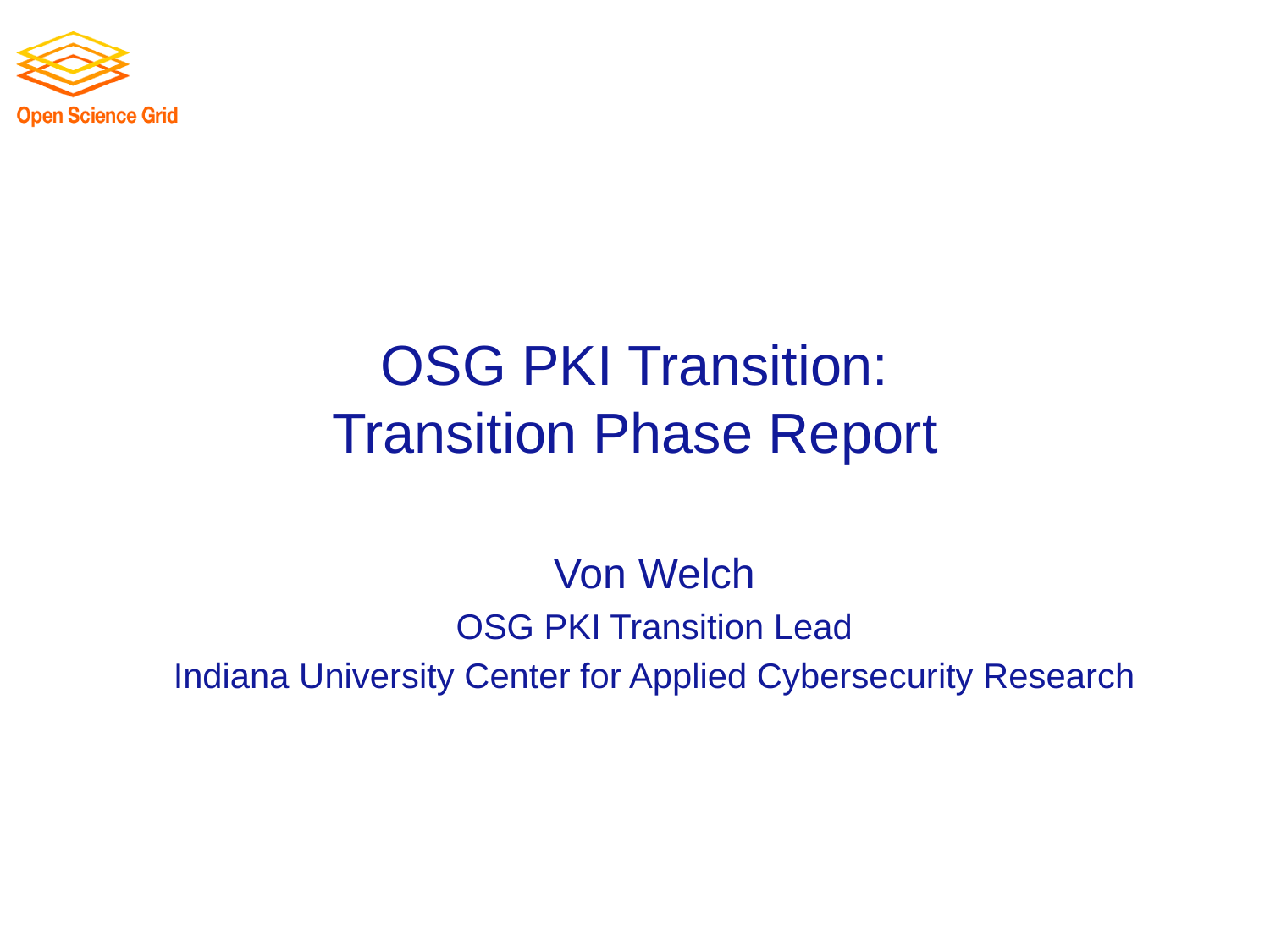

# OSG PKI Transition: Transition Phase Report
Von Welch
OSG PKI Transition Lead
Indiana University Center for Applied Cybersecurity Research